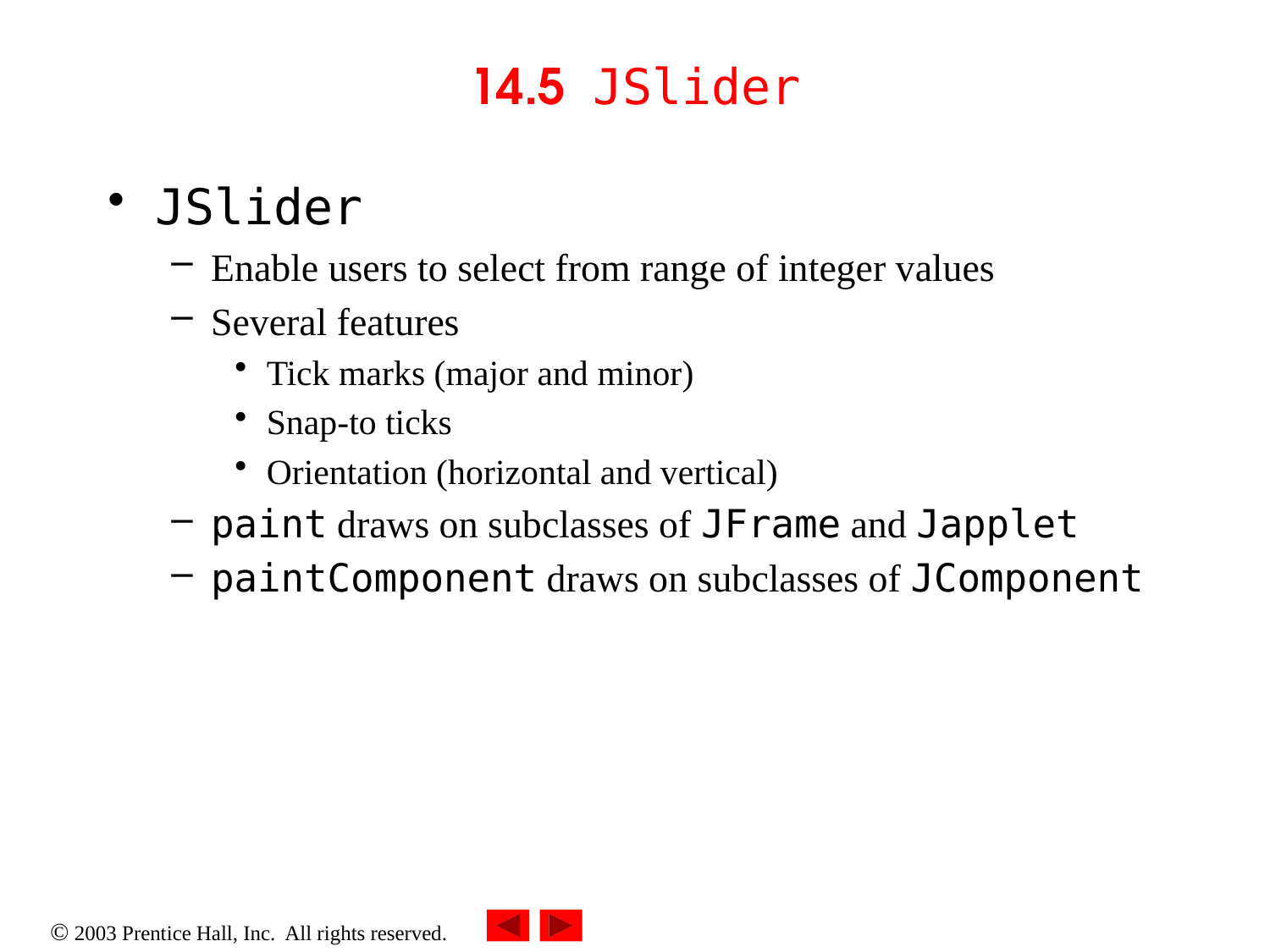

97
# 14.5  JSlider
JSlider
Enable users to select from range of integer values
Several features
Tick marks (major and minor)
Snap-to ticks
Orientation (horizontal and vertical)
paint draws on subclasses of JFrame and Japplet
paintComponent draws on subclasses of JComponent